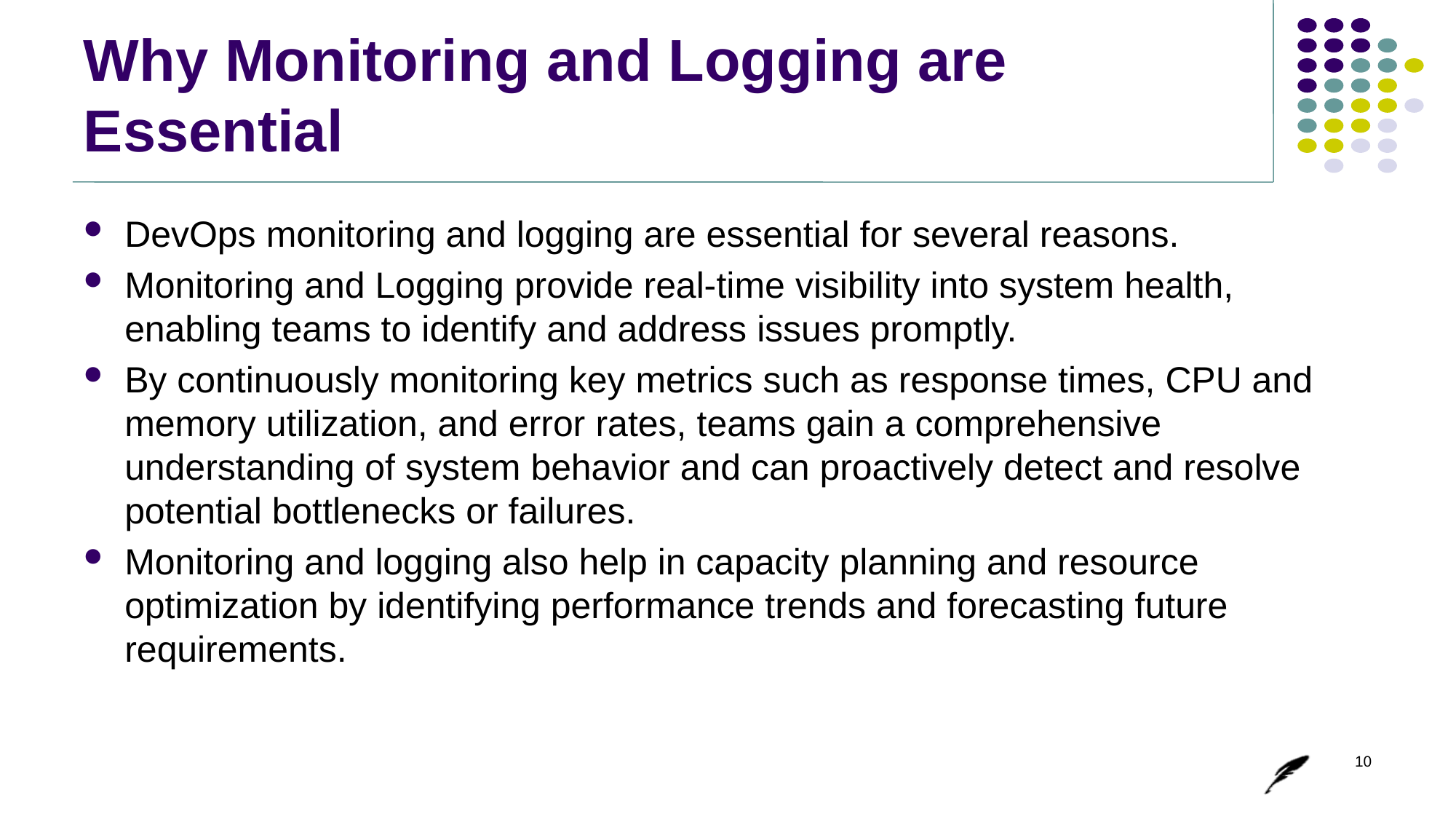

# Why Monitoring and Logging are Essential
DevOps monitoring and logging are essential for several reasons.
Monitoring and Logging provide real-time visibility into system health, enabling teams to identify and address issues promptly.
By continuously monitoring key metrics such as response times, CPU and memory utilization, and error rates, teams gain a comprehensive understanding of system behavior and can proactively detect and resolve potential bottlenecks or failures.
Monitoring and logging also help in capacity planning and resource optimization by identifying performance trends and forecasting future requirements.
10